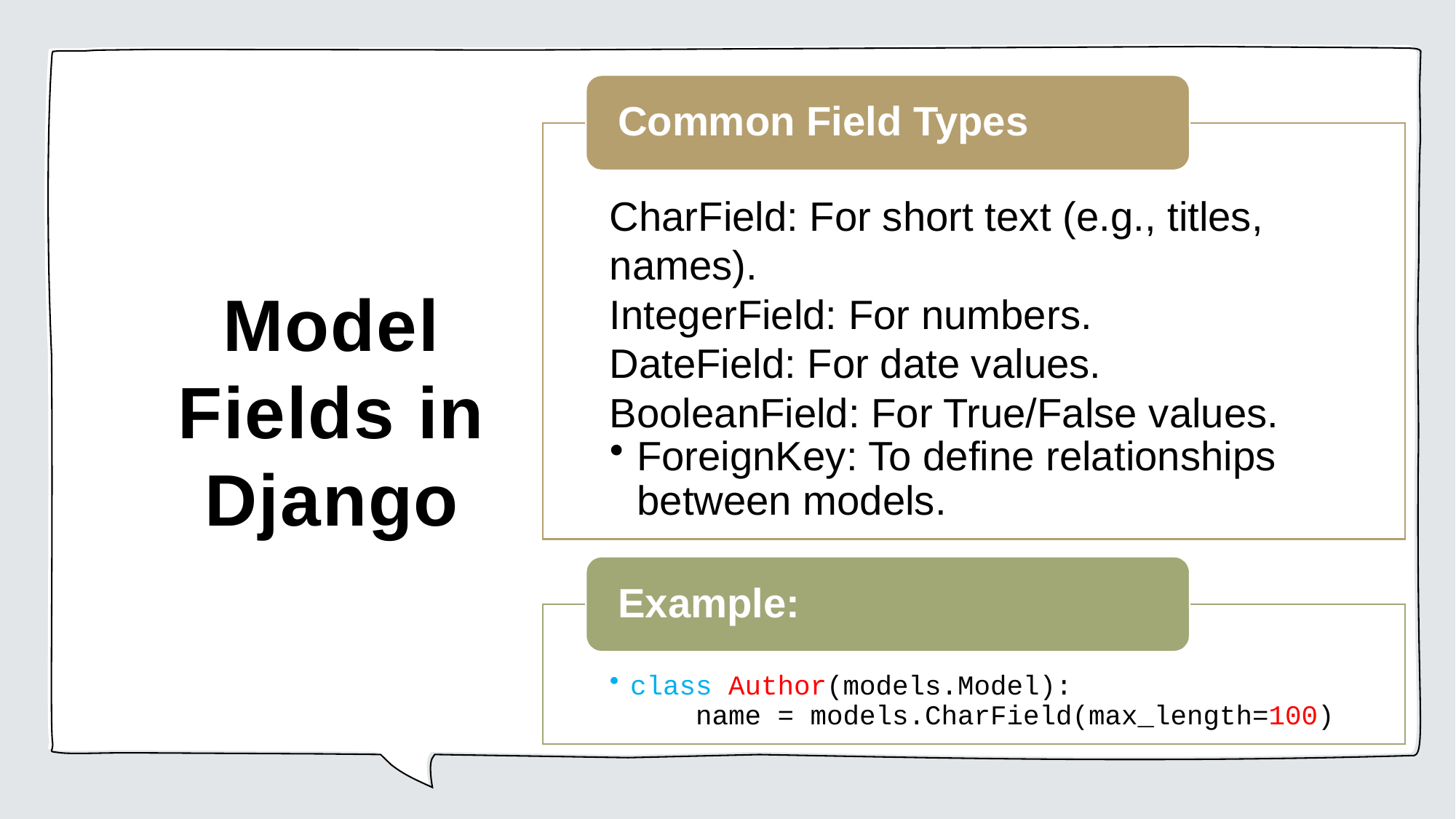

CharField: For short text (e.g., titles, names).
IntegerField: For numbers.
DateField: For date values.
BooleanField: For True/False values.
ForeignKey: To define relationships between models.
Common Field Types
class Author(models.Model):
    name = models.CharField(max_length=100)
Example:
# Model Fields in Django